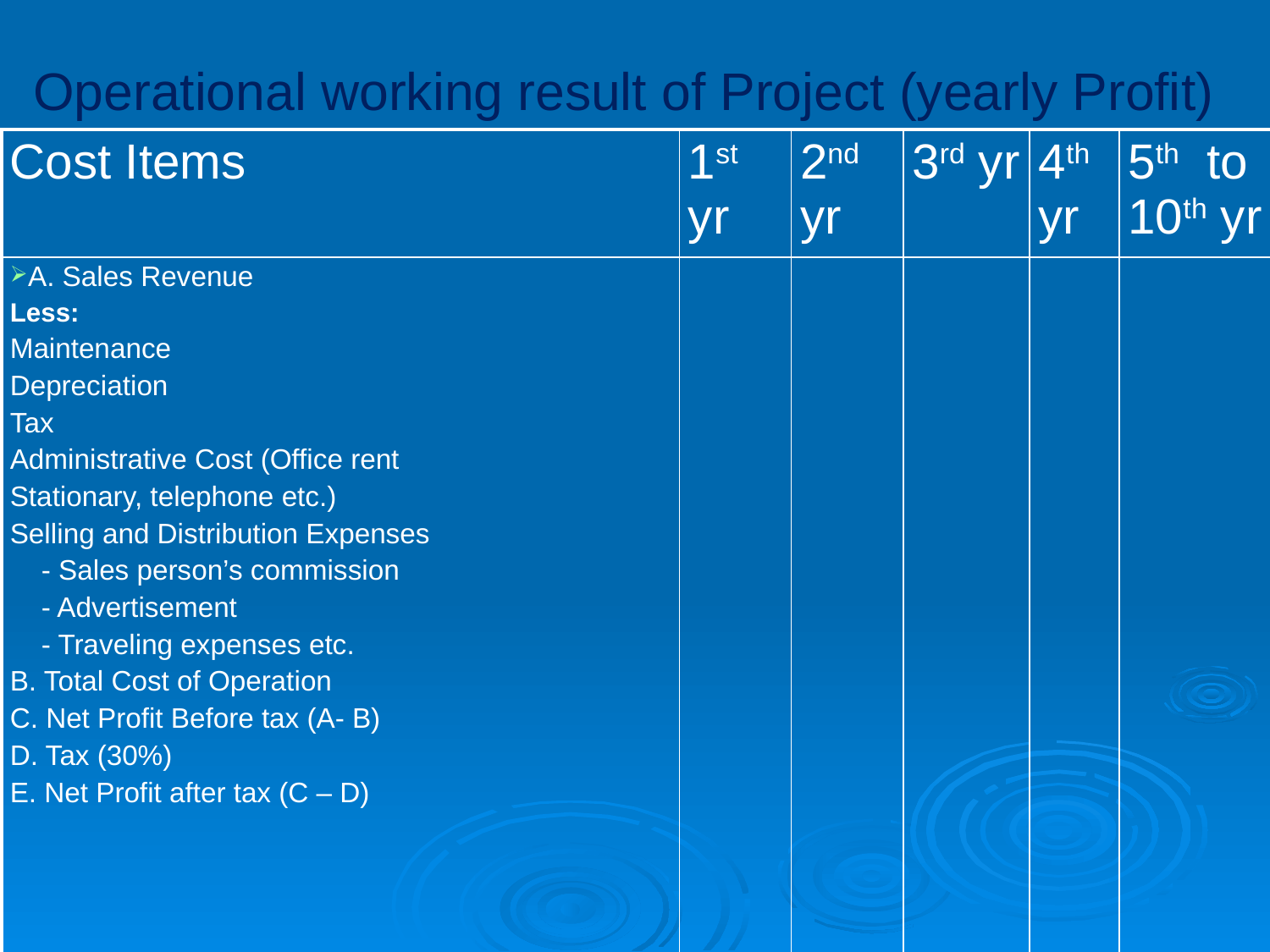

# Operational working result of Project (yearly Profit)
| Cost Items | 1st yr | 2nd yr | 3rd yr | 4th yr | 5th to 10th yr |
| --- | --- | --- | --- | --- | --- |
| A. Sales Revenue Less: Maintenance Depreciation Tax Administrative Cost (Office rent Stationary, telephone etc.) Selling and Distribution Expenses - Sales person’s commission - Advertisement - Traveling expenses etc. B. Total Cost of Operation C. Net Profit Before tax (A- B) D. Tax (30%) E. Net Profit after tax (C – D) |  |  |  |  |  |